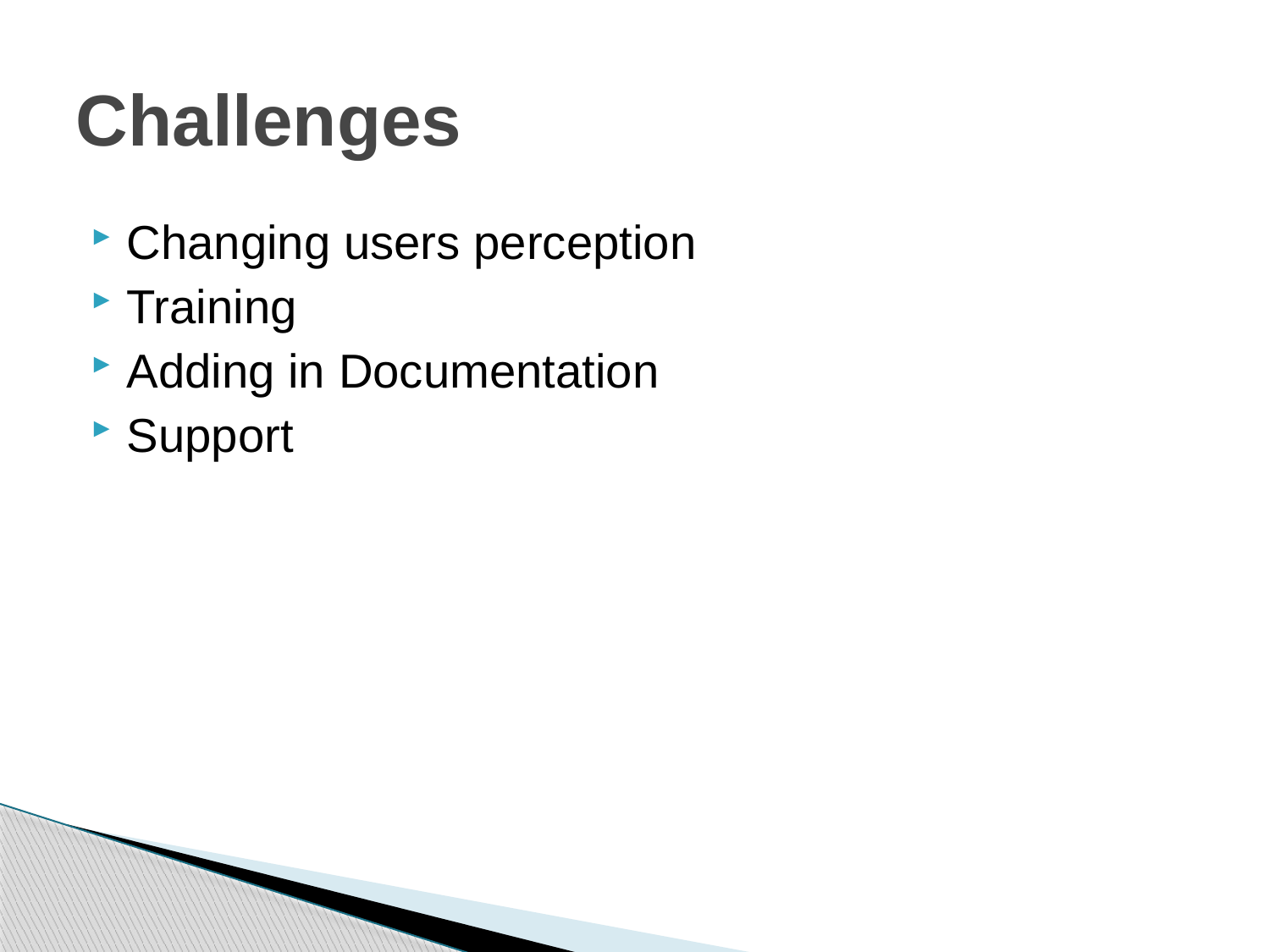

# Challenges
Changing users perception
Training
Adding in Documentation
Support